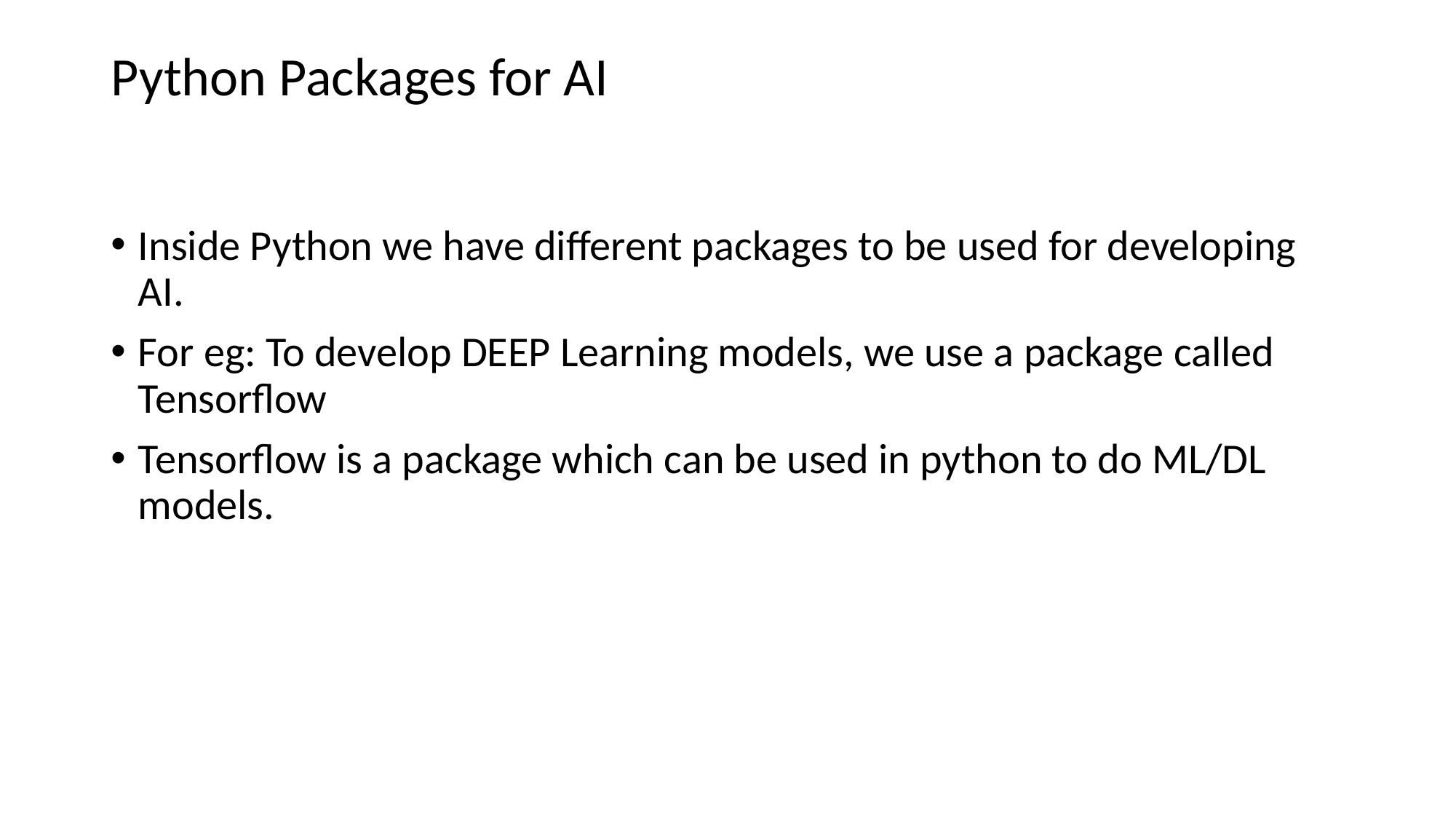

# Python Packages for AI
Inside Python we have different packages to be used for developing AI.
For eg: To develop DEEP Learning models, we use a package called Tensorflow
Tensorflow is a package which can be used in python to do ML/DL models.